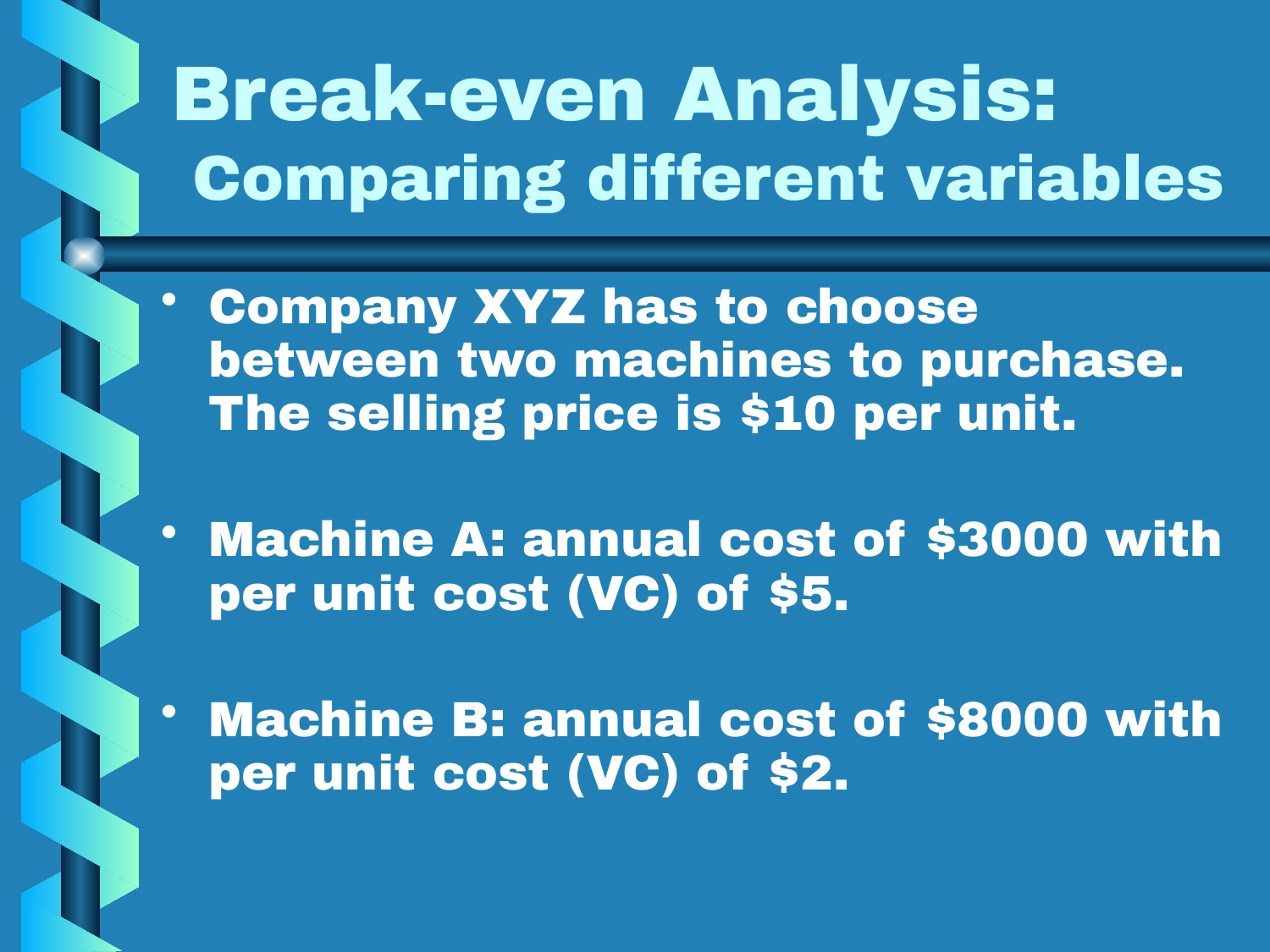

# Break-even Analysis: Comparing different variables
Company XYZ has to choose between two machines to purchase.  The selling price is $10 per unit.

Machine A: annual cost of $3000 with per unit cost (VC) of $5.

Machine B: annual cost of $8000 with per unit cost (VC) of $2.